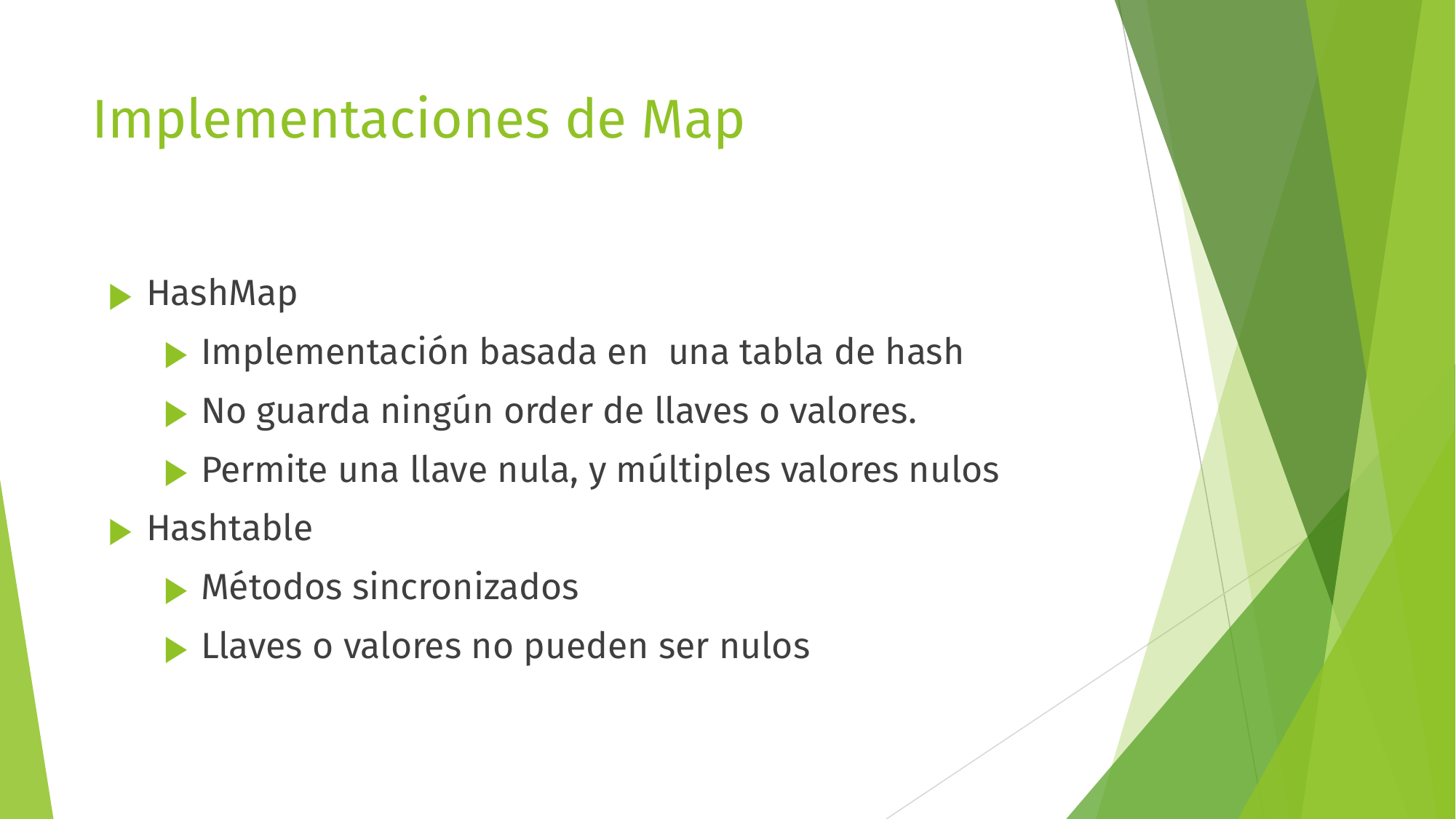

# Implementaciones de Map
HashMap
Implementación basada en  una tabla de hash
No guarda ningún order de llaves o valores.
Permite una llave nula, y múltiples valores nulos
Hashtable
Métodos sincronizados
Llaves o valores no pueden ser nulos